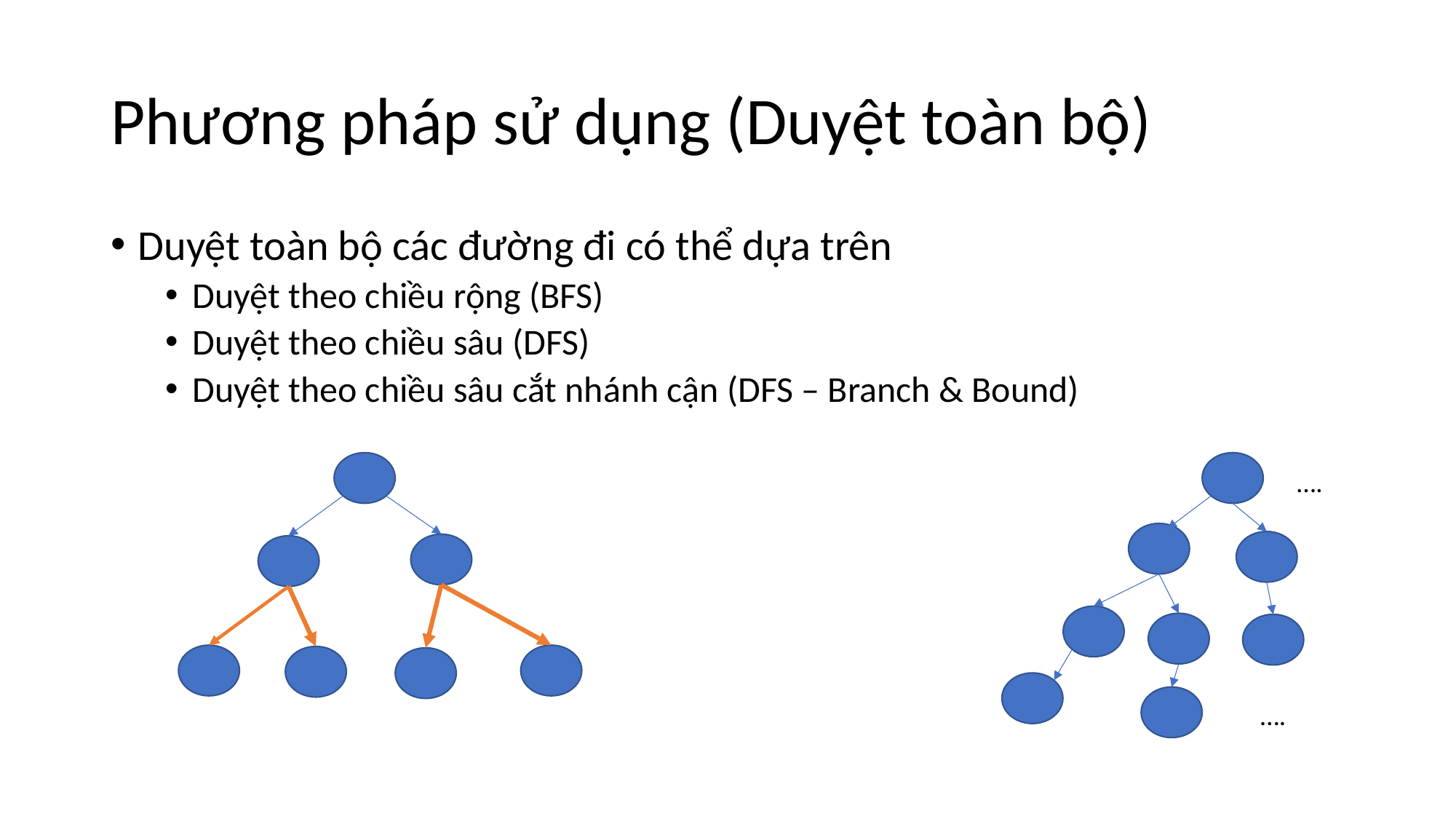

# Phương pháp sử dụng (Duyệt toàn bộ)
Duyệt toàn bộ các đường đi có thể dựa trên
Duyệt theo chiều rộng (BFS)
Duyệt theo chiều sâu (DFS)
Duyệt theo chiều sâu cắt nhánh cận (DFS – Branch & Bound)

….

….